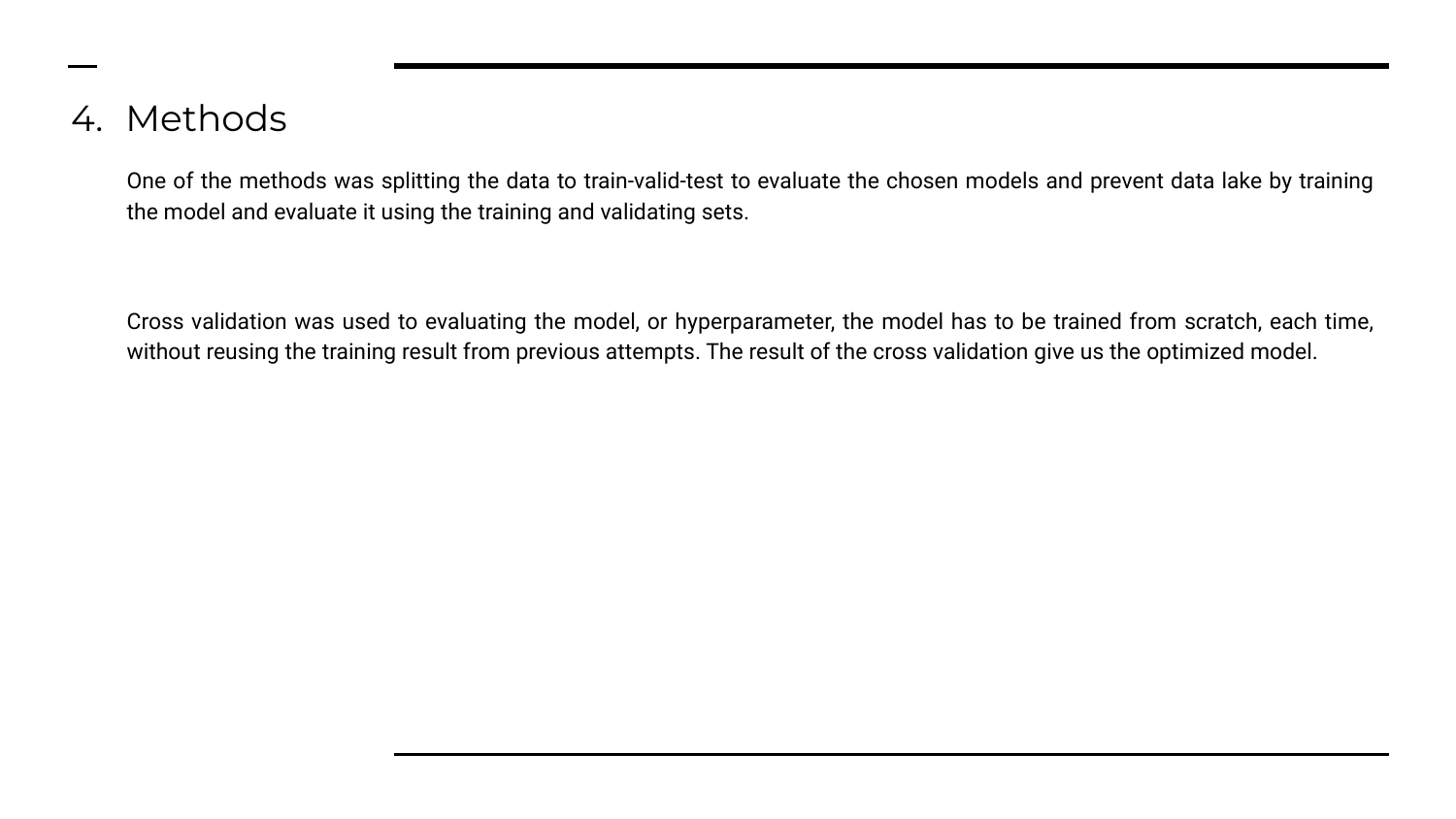

# Methods

One of the methods was splitting the data to train-valid-test to evaluate the chosen models and prevent data lake by training the model and evaluate it using the training and validating sets.

Cross validation was used to evaluating the model, or hyperparameter, the model has to be trained from scratch, each time, without reusing the training result from previous attempts. The result of the cross validation give us the optimized model.